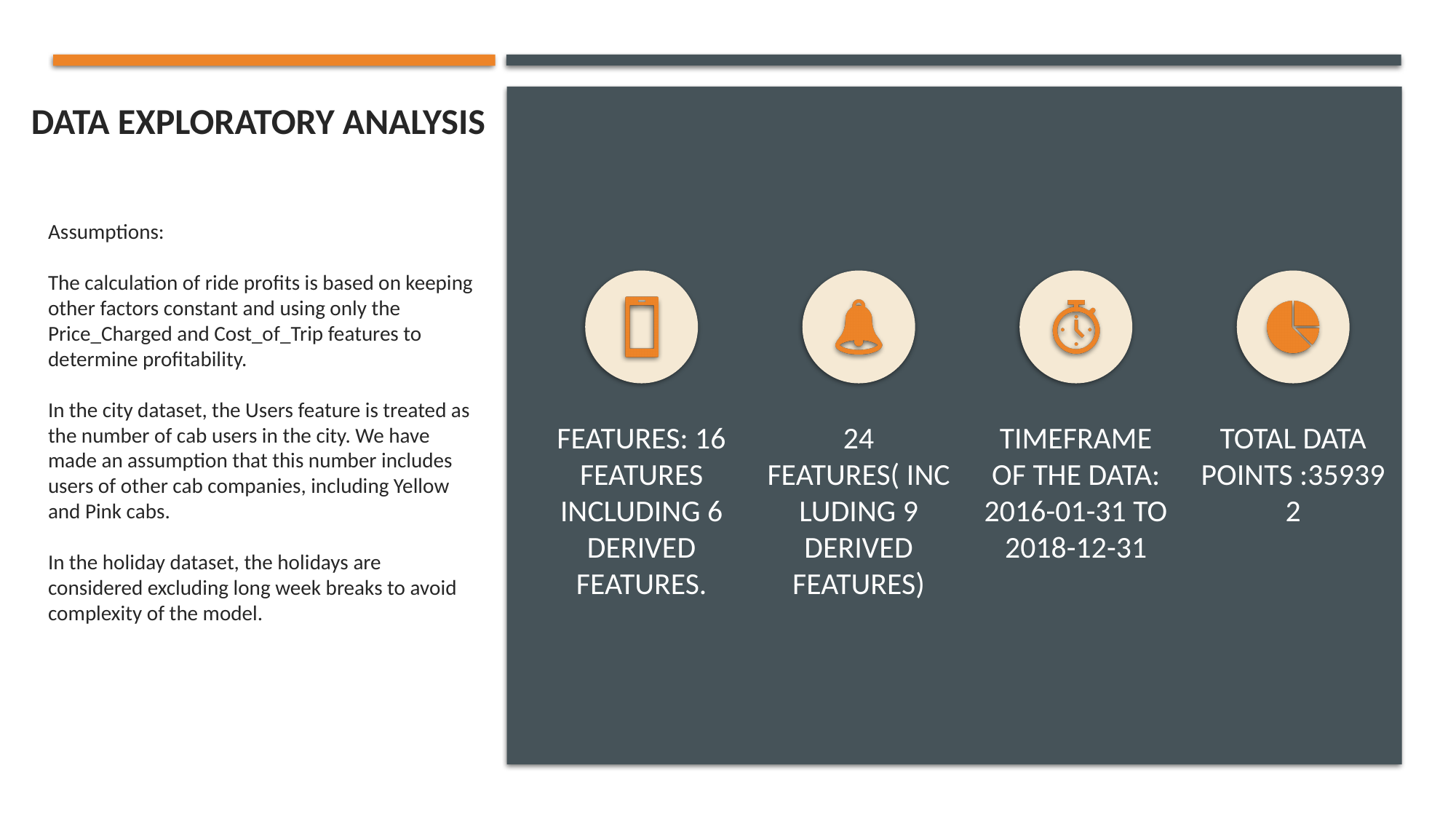

Data Exploratory Analysis
Features: 16 features including 6 derived features.
24 Features( including 9 derived features)
Timeframe of the data: 2016-01-31 to 2018-12-31
Total data points :359392
Assumptions:
The calculation of ride profits is based on keeping other factors constant and using only the Price_Charged and Cost_of_Trip features to determine profitability.
In the city dataset, the Users feature is treated as the number of cab users in the city. We have made an assumption that this number includes users of other cab companies, including Yellow and Pink cabs.
In the holiday dataset, the holidays are considered excluding long week breaks to avoid complexity of the model.